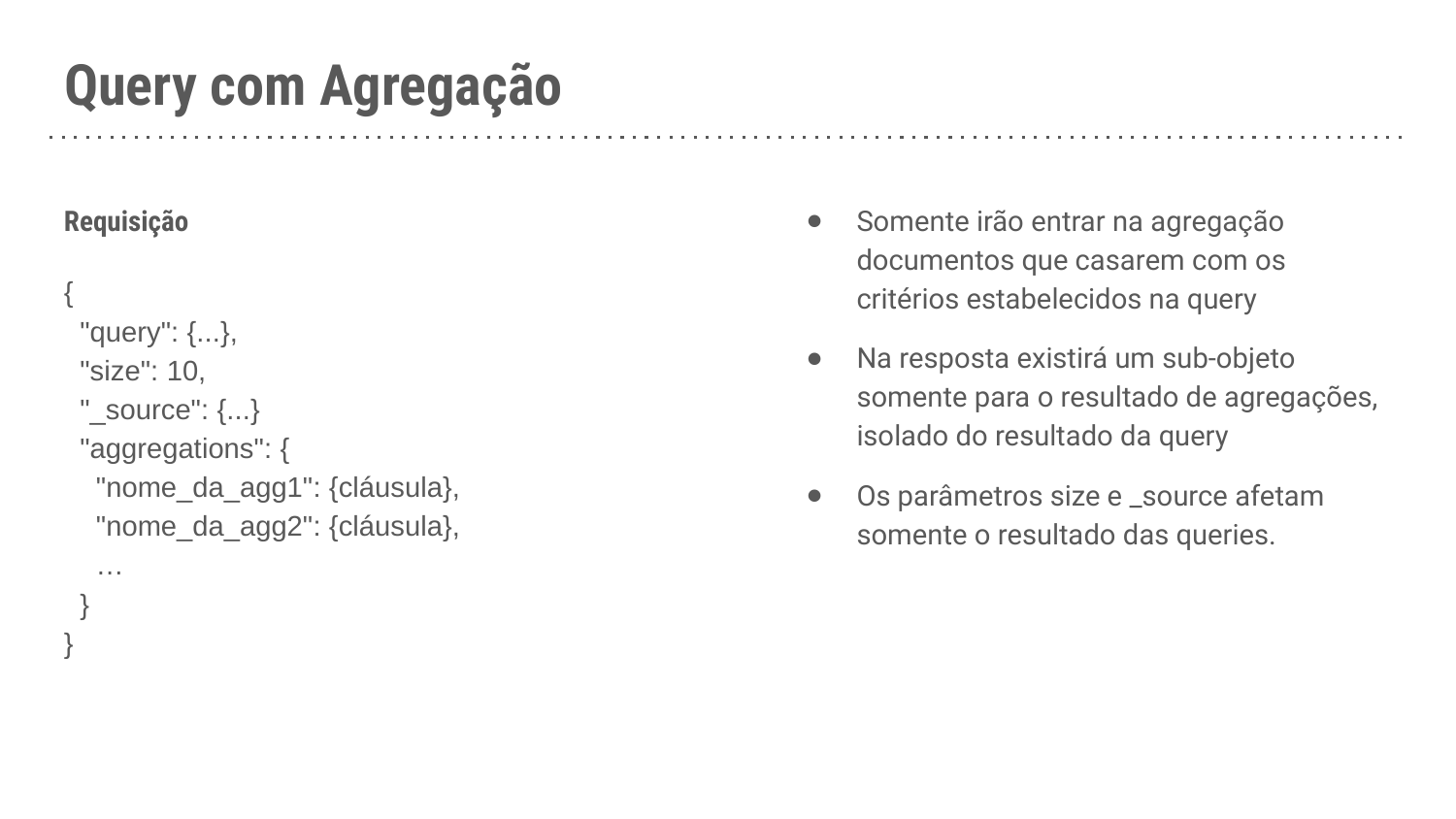

# Query com Agregação
Requisição
{
  "query": {...},
  "size": 10,
  "_source": {...}
  "aggregations": {
    "nome_da_agg1": {cláusula},
    "nome_da_agg2": {cláusula},
    …
  }
}
Somente irão entrar na agregação documentos que casarem com os critérios estabelecidos na query
Na resposta existirá um sub-objeto somente para o resultado de agregações, isolado do resultado da query
Os parâmetros size e _source afetam somente o resultado das queries.